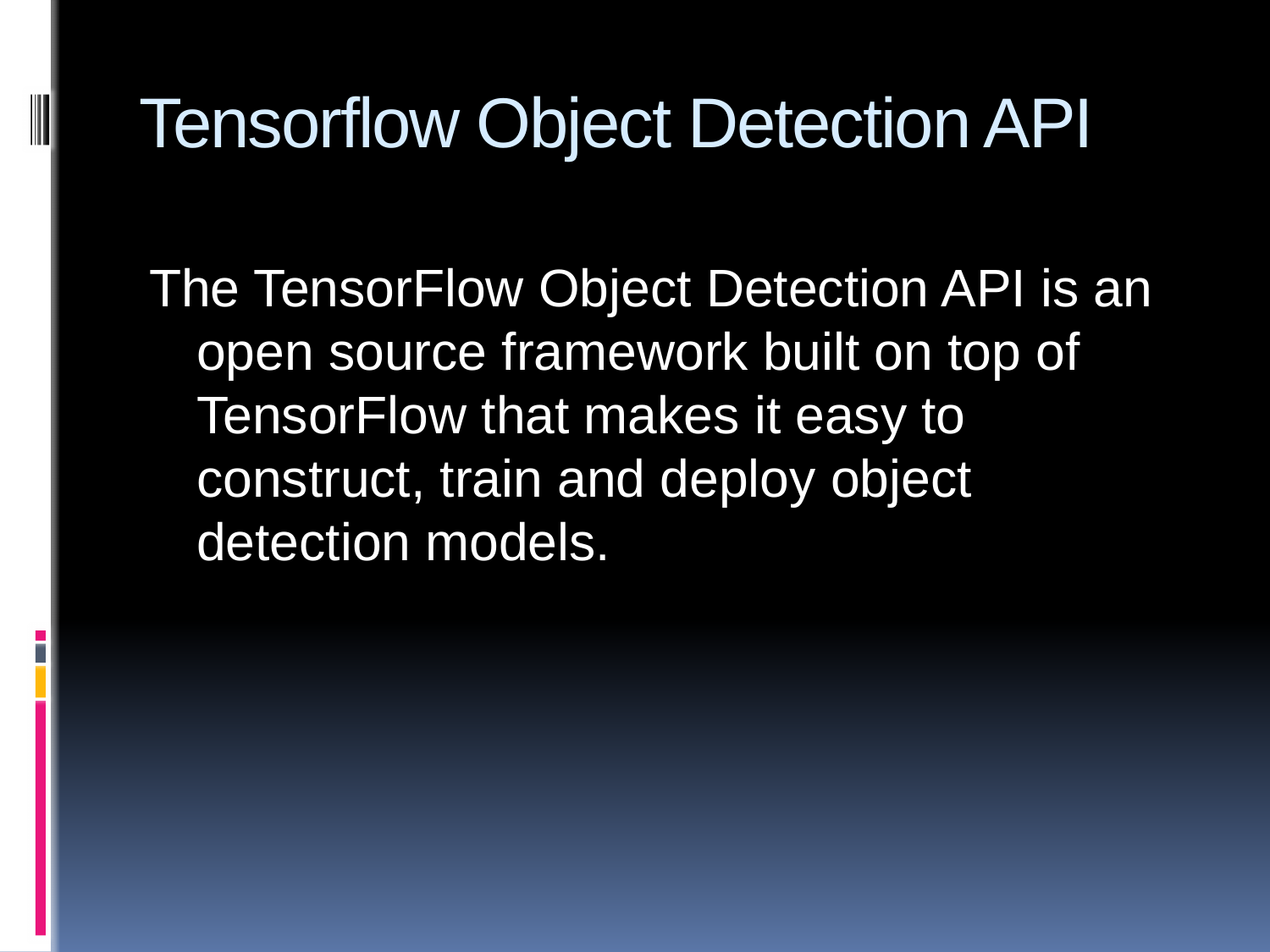

# Tensorflow Object Detection API
The TensorFlow Object Detection API is an open source framework built on top of TensorFlow that makes it easy to construct, train and deploy object detection models.